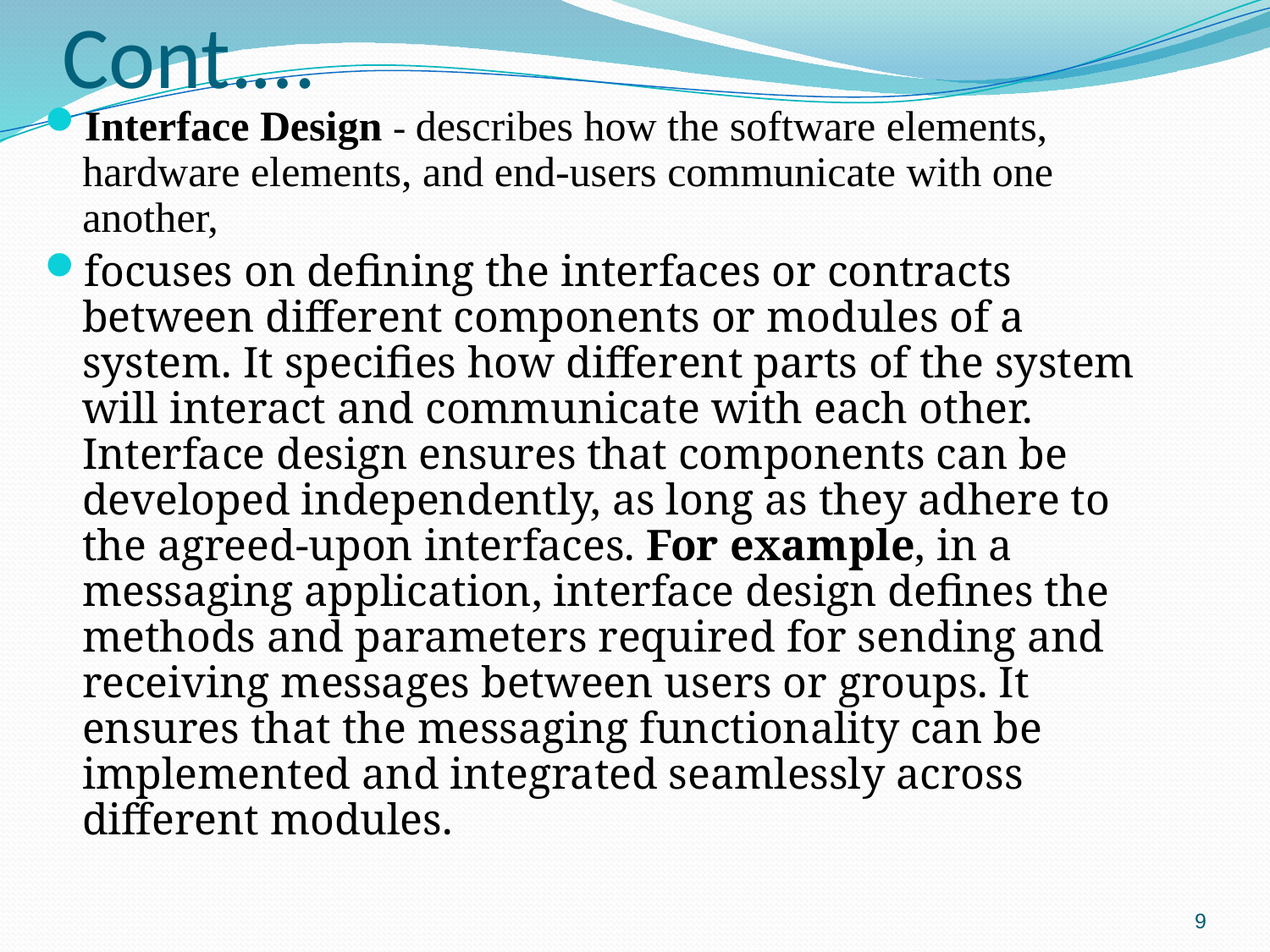

# Cont.…
Interface Design - describes how the software elements, hardware elements, and end-users communicate with one another,
focuses on defining the interfaces or contracts between different components or modules of a system. It specifies how different parts of the system will interact and communicate with each other. Interface design ensures that components can be developed independently, as long as they adhere to the agreed-upon interfaces. For example, in a messaging application, interface design defines the methods and parameters required for sending and receiving messages between users or groups. It ensures that the messaging functionality can be implemented and integrated seamlessly across different modules.
9